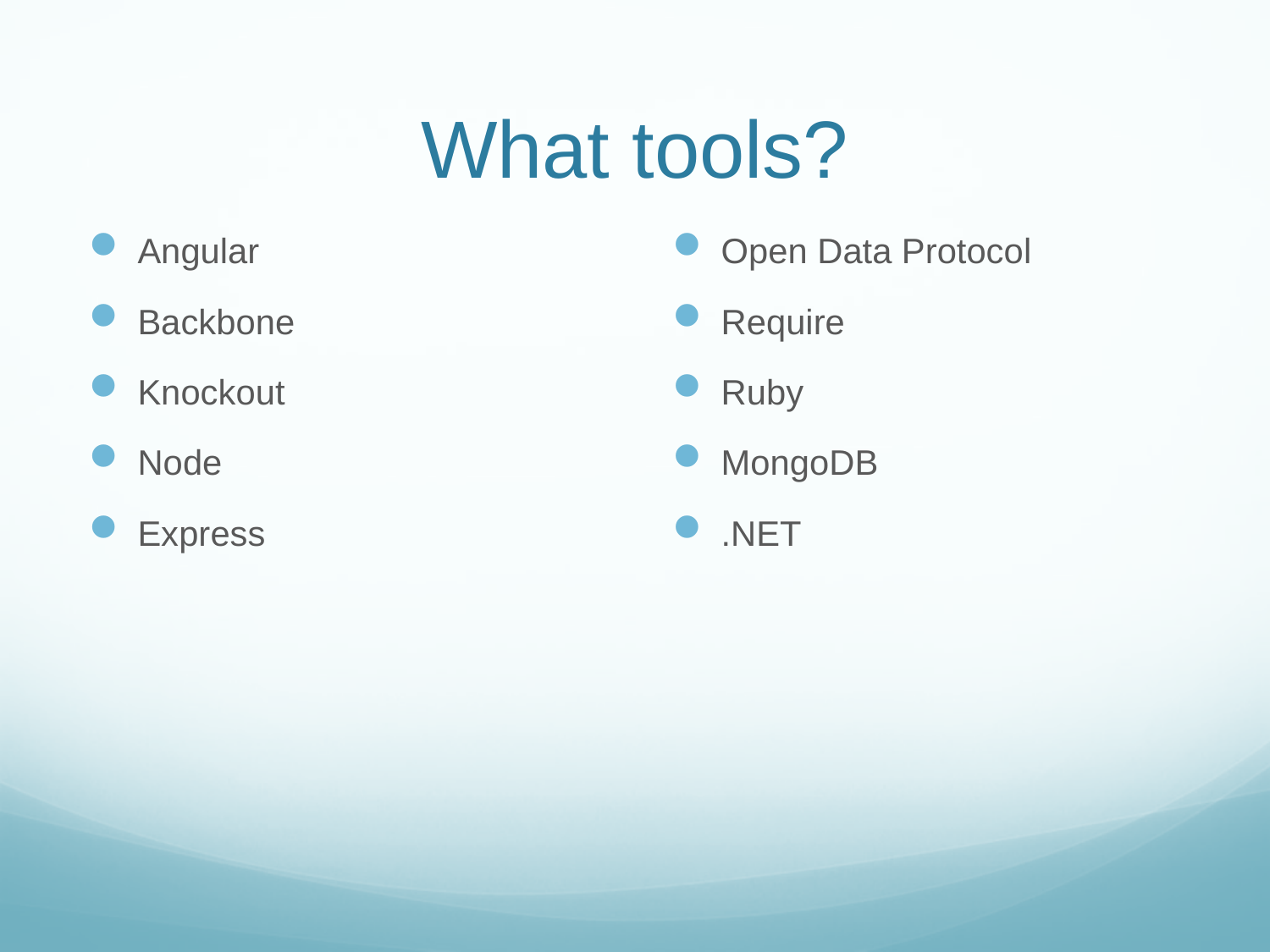

# What tools?
Angular
Backbone
Knockout
Node
Express
Open Data Protocol
Require
Ruby
MongoDB
.NET